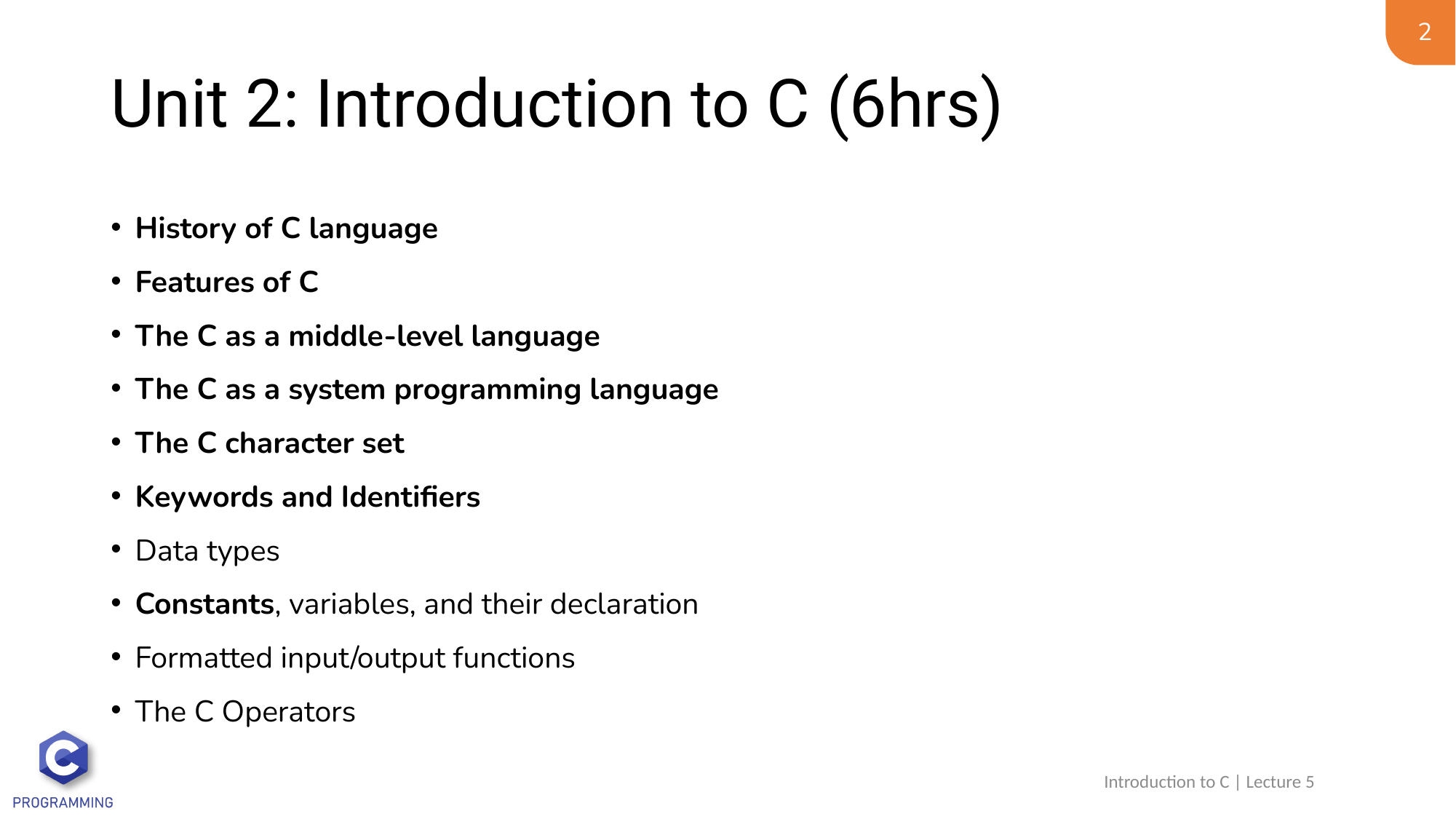

2
# Unit 2: Introduction to C (6hrs)
History of C language
Features of C
The C as a middle-level language
The C as a system programming language
The C character set
Keywords and Identifiers
Data types
Constants, variables, and their declaration
Formatted input/output functions
The C Operators
Introduction to C | Lecture 5